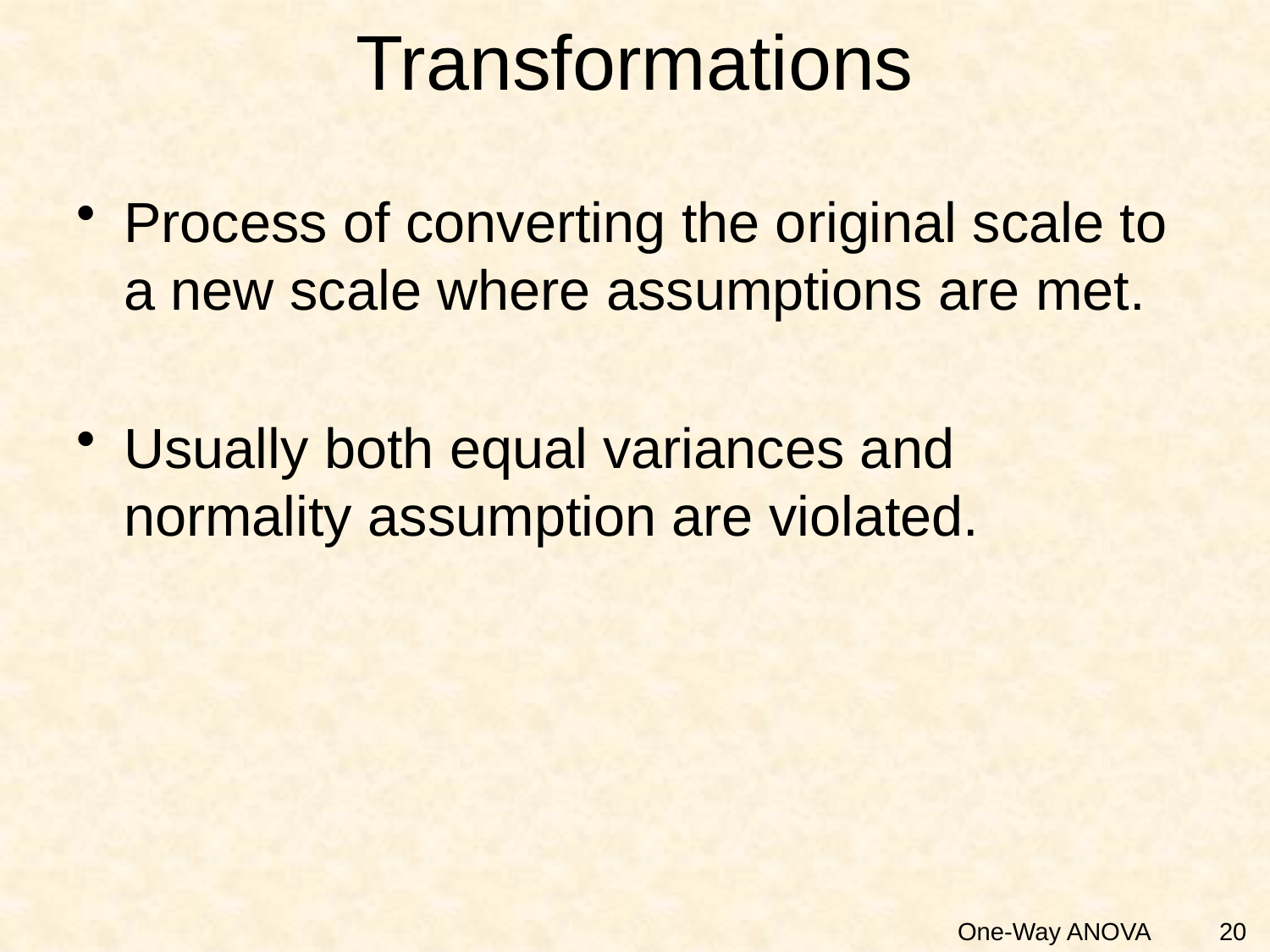

# Transformations
Process of converting the original scale to a new scale where assumptions are met.

Usually both equal variances and normality assumption are violated.
20
One-Way ANOVA